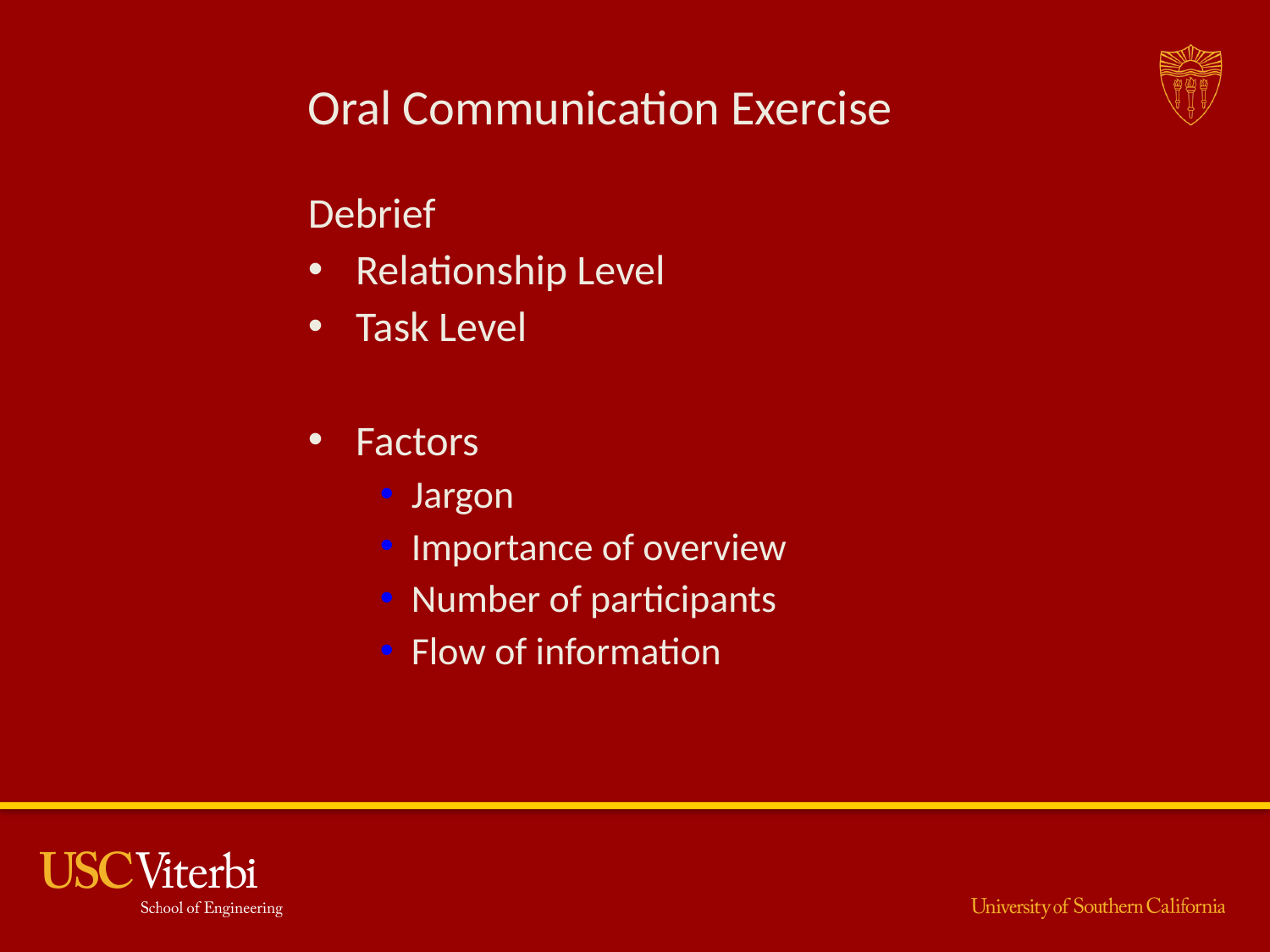

# Oral Communication Exercise
Debrief
Relationship Level
Task Level

Factors
Jargon
Importance of overview
Number of participants
Flow of information